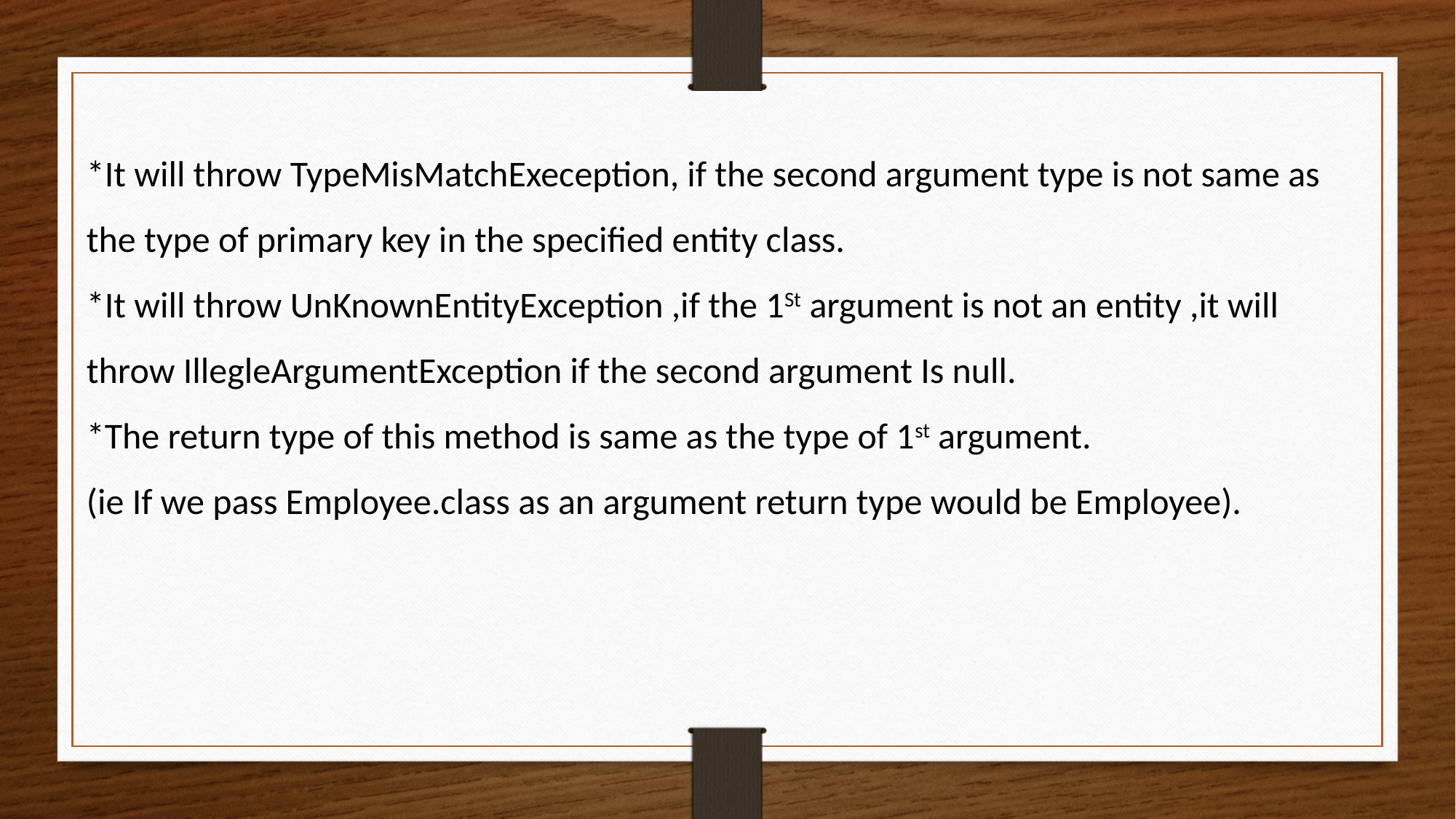

*It will throw TypeMisMatchExeception, if the second argument type is not same as the type of primary key in the specified entity class.
*It will throw UnKnownEntityException ,if the 1St argument is not an entity ,it will throw IllegleArgumentException if the second argument Is null.
*The return type of this method is same as the type of 1st argument.
(ie If we pass Employee.class as an argument return type would be Employee).